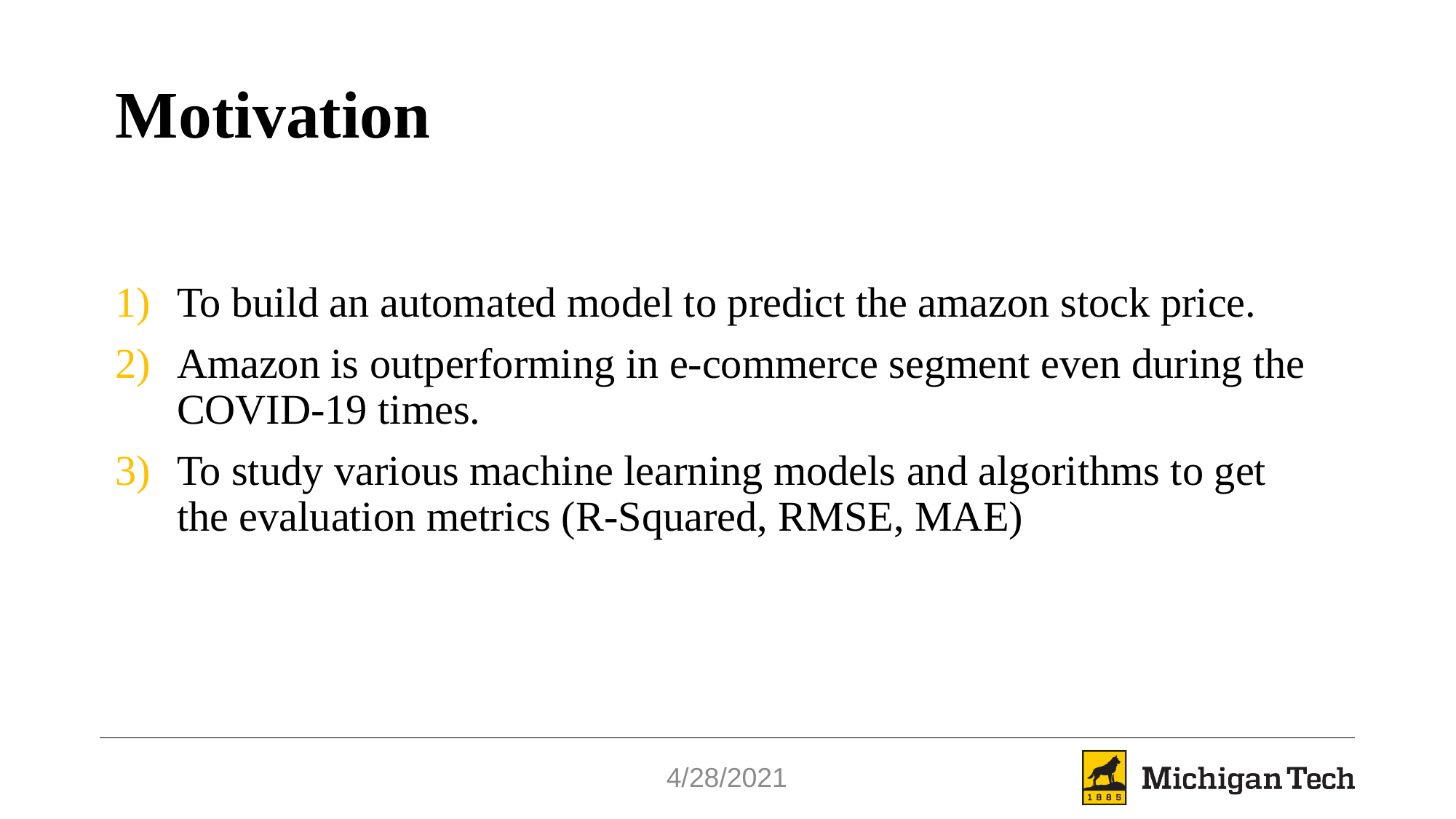

# Motivation

To build an automated model to predict the amazon stock price.
Amazon is outperforming in e-commerce segment even during the COVID-19 times.
To study various machine learning models and algorithms to get the evaluation metrics (R-Squared, RMSE, MAE)

4/28/2021